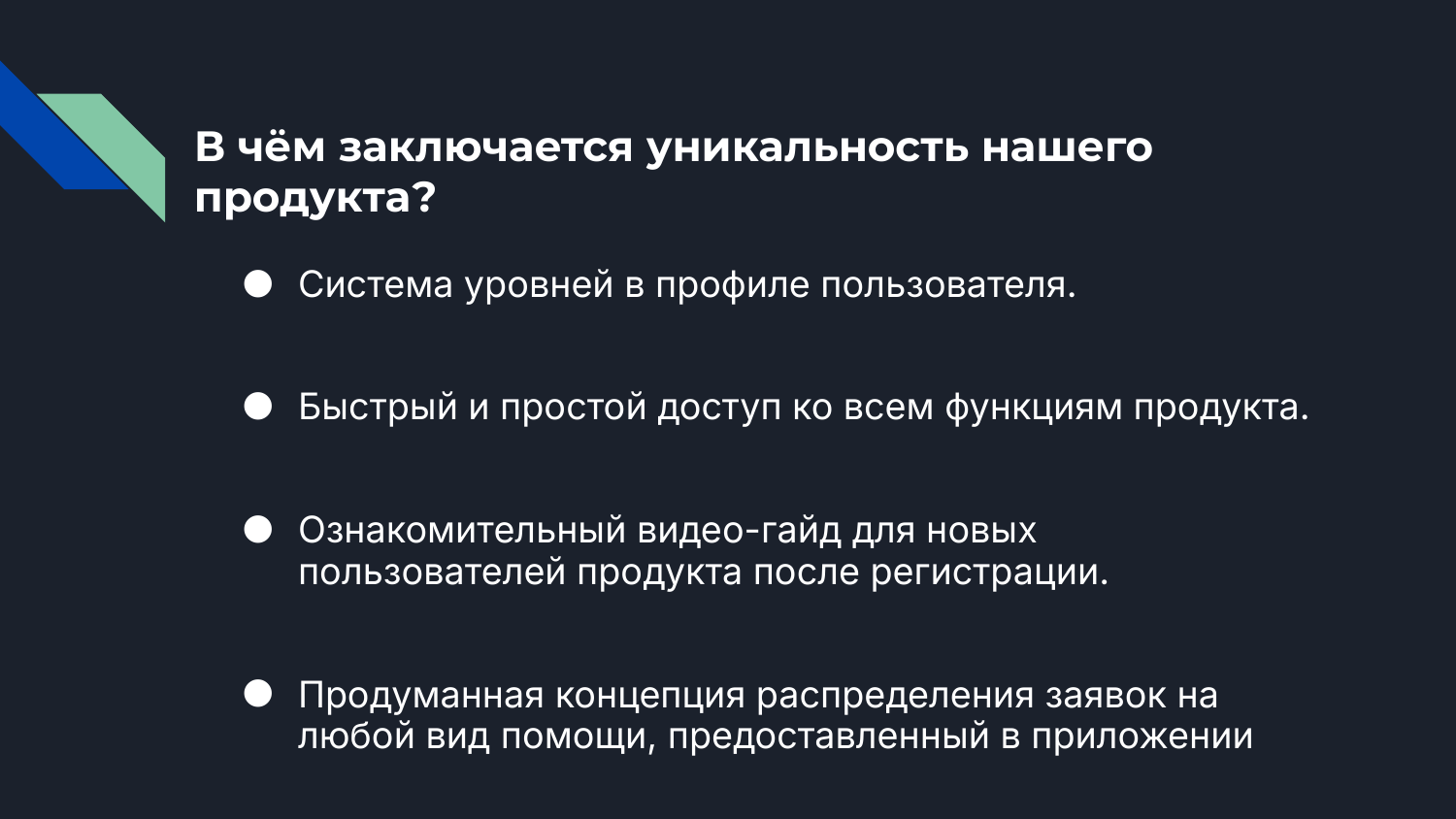

# В чём заключается уникальность нашего продукта?
Система уровней в профиле пользователя.

Быстрый и простой доступ ко всем функциям продукта.

Ознакомительный видео-гайд для новых пользователей продукта после регистрации.

Продуманная концепция распределения заявок на любой вид помощи, предоставленный в приложении